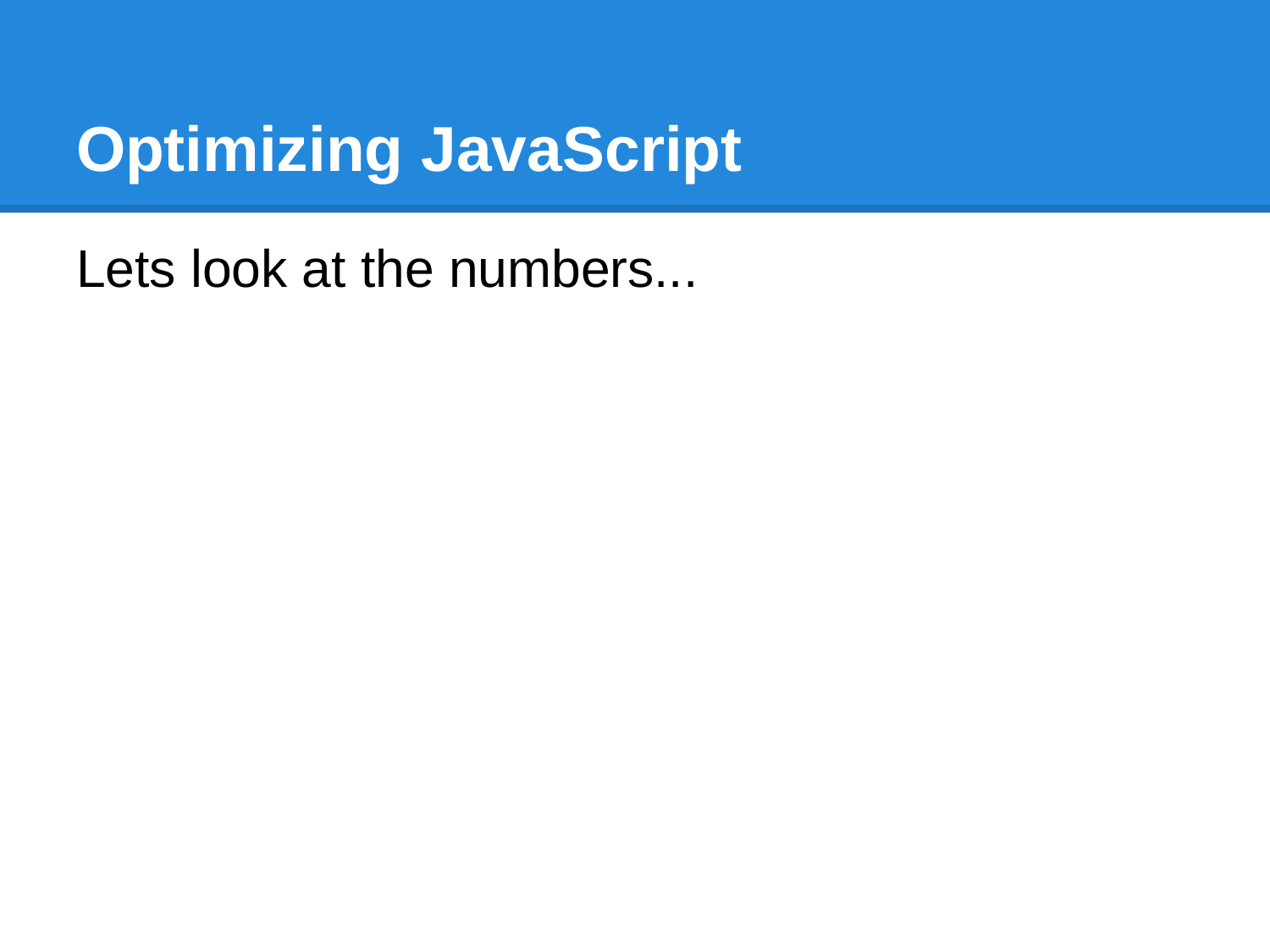

# Optimizing JavaScript
Lets look at the numbers...